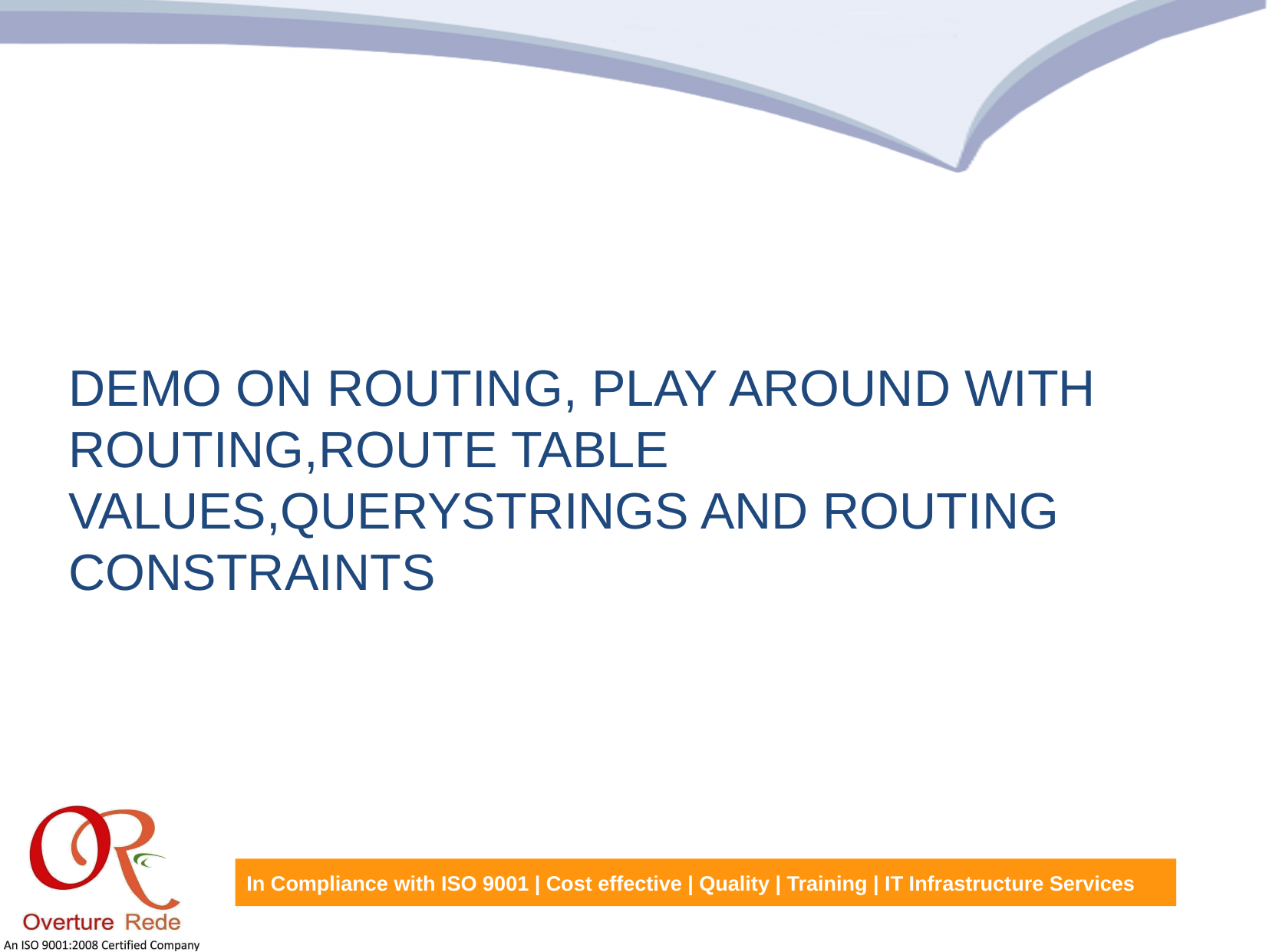

# DEMO ON ROUTING, PLAY AROUND WITH ROUTING,ROUTE TABLE VALUES,QUERYSTRINGS AND ROUTING CONSTRAINTS